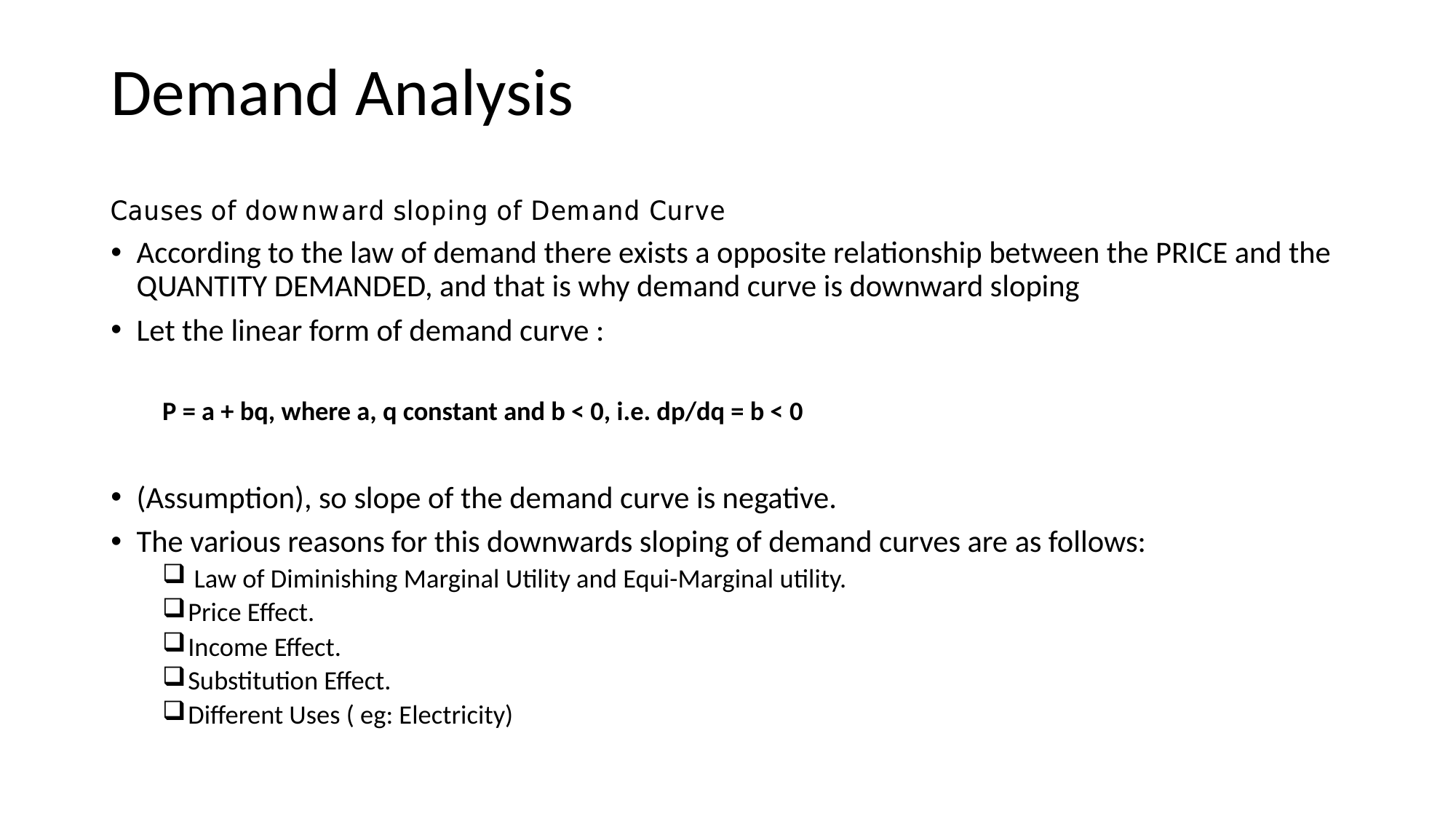

# Demand Analysis

Causes of downward sloping of Demand Curve
According to the law of demand there exists a opposite relationship between the PRICE and the QUANTITY DEMANDED, and that is why demand curve is downward sloping
Let the linear form of demand curve :

		P = a + bq, where a, q constant and b < 0, i.e. dp/dq = b < 0

(Assumption), so slope of the demand curve is negative.
The various reasons for this downwards sloping of demand curves are as follows:
 Law of Diminishing Marginal Utility and Equi-Marginal utility.
Price Effect.
Income Effect.
Substitution Effect.
Different Uses ( eg: Electricity)